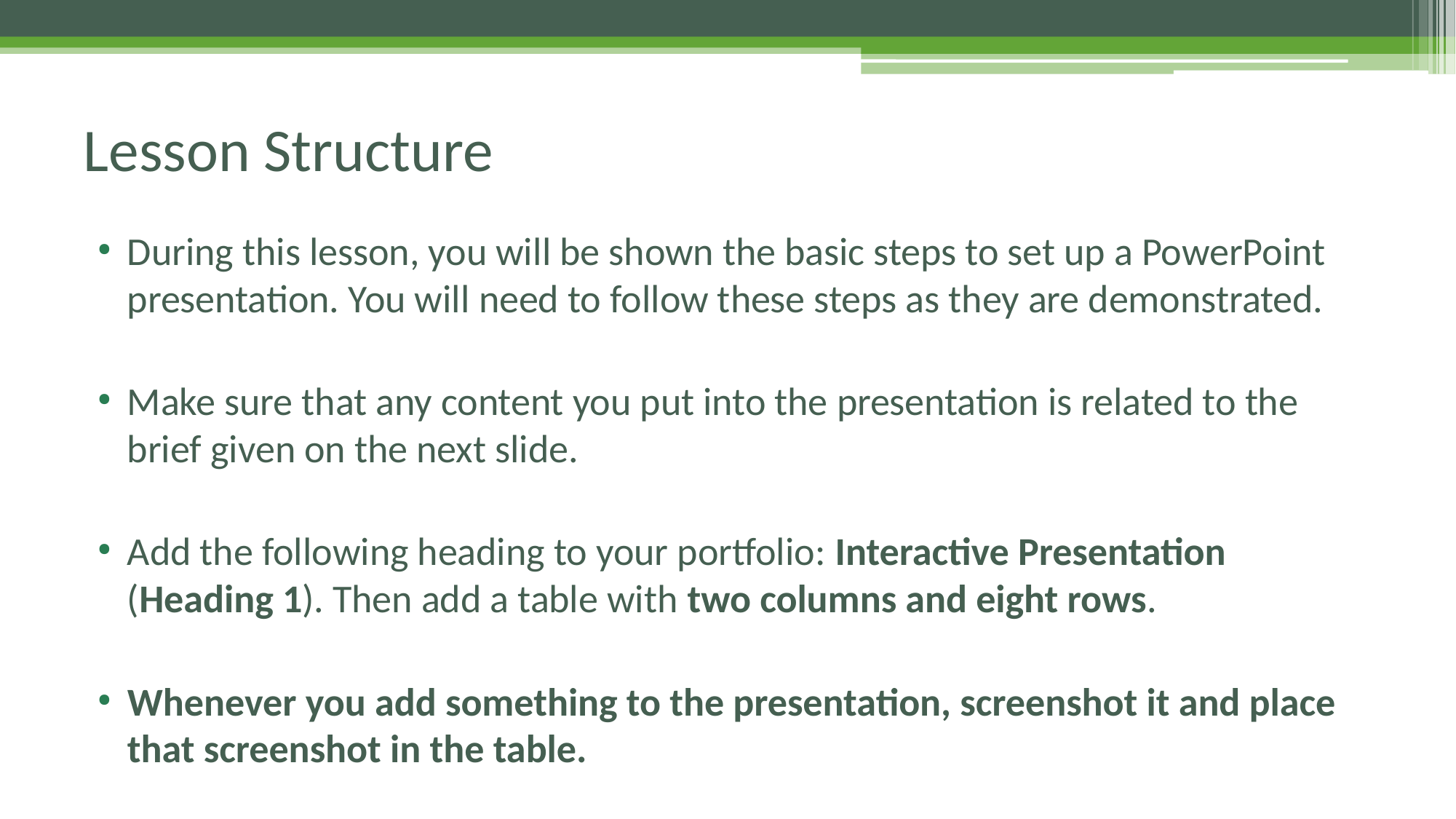

# Lesson Structure
During this lesson, you will be shown the basic steps to set up a PowerPoint presentation. You will need to follow these steps as they are demonstrated.

Make sure that any content you put into the presentation is related to the brief given on the next slide.

Add the following heading to your portfolio: Interactive Presentation (Heading 1). Then add a table with two columns and eight rows.

Whenever you add something to the presentation, screenshot it and place that screenshot in the table.